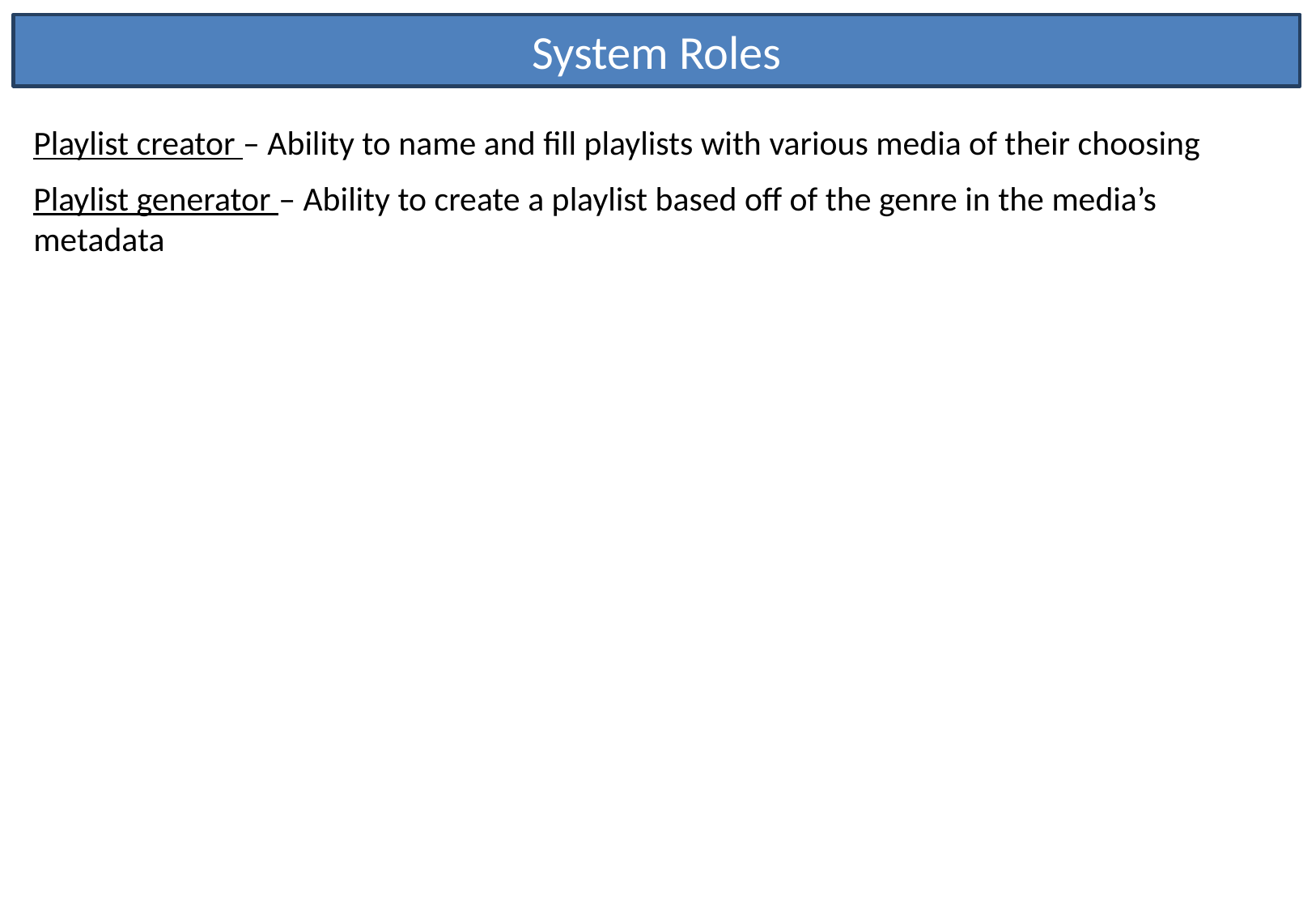

System Roles
Playlist creator – Ability to name and fill playlists with various media of their choosing
Playlist generator – Ability to create a playlist based off of the genre in the media’s metadata